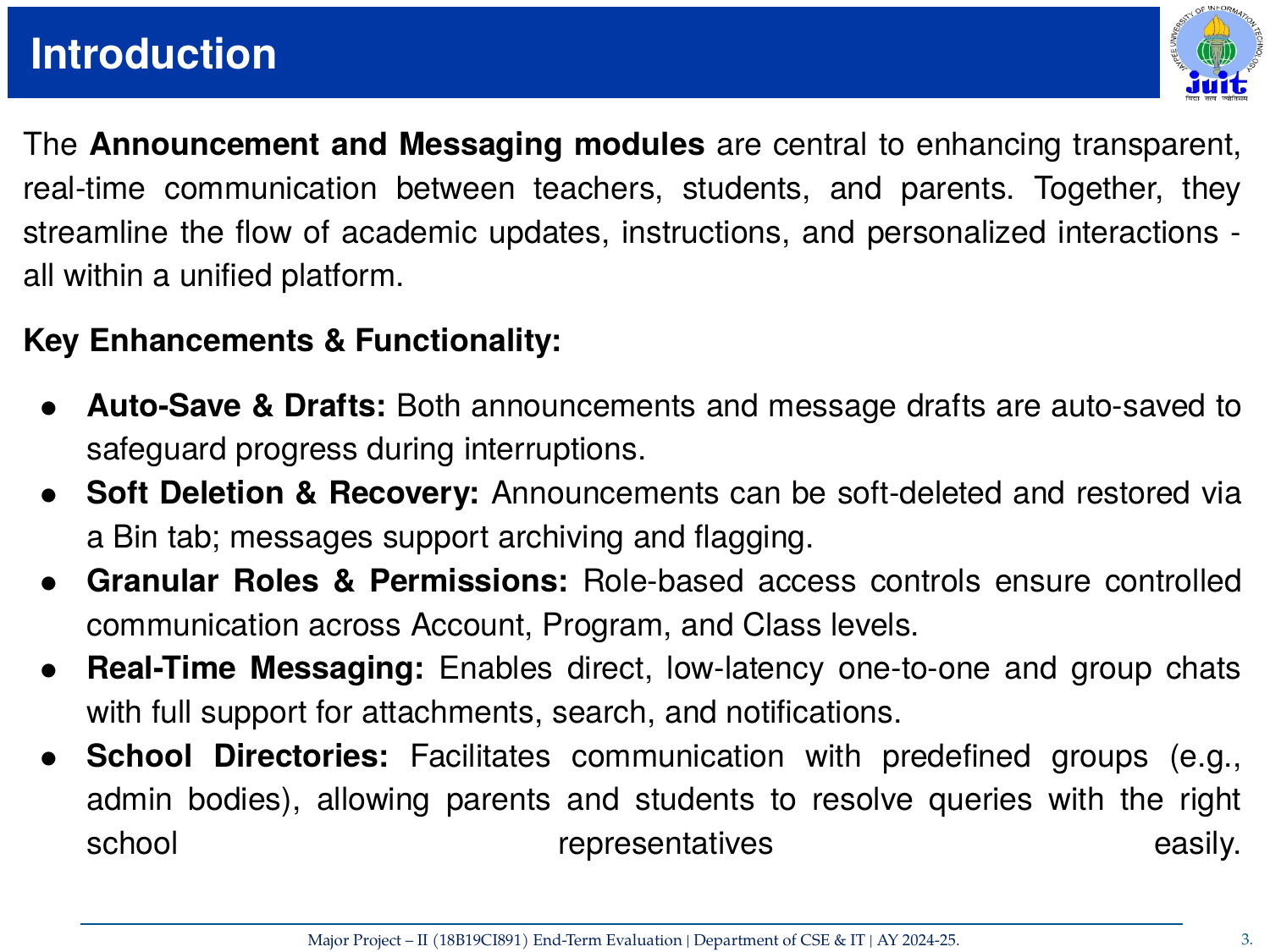

# Introduction
The Announcement and Messaging modules are central to enhancing transparent, real-time communication between teachers, students, and parents. Together, they streamline the flow of academic updates, instructions, and personalized interactions - all within a unified platform.
Key Enhancements & Functionality:
Auto-Save & Drafts: Both announcements and message drafts are auto-saved to safeguard progress during interruptions.
Soft Deletion & Recovery: Announcements can be soft-deleted and restored via a Bin tab; messages support archiving and flagging.
Granular Roles & Permissions: Role-based access controls ensure controlled communication across Account, Program, and Class levels.
Real-Time Messaging: Enables direct, low-latency one-to-one and group chats with full support for attachments, search, and notifications.
School Directories: Facilitates communication with predefined groups (e.g., admin bodies), allowing parents and students to resolve queries with the right school representatives easily.